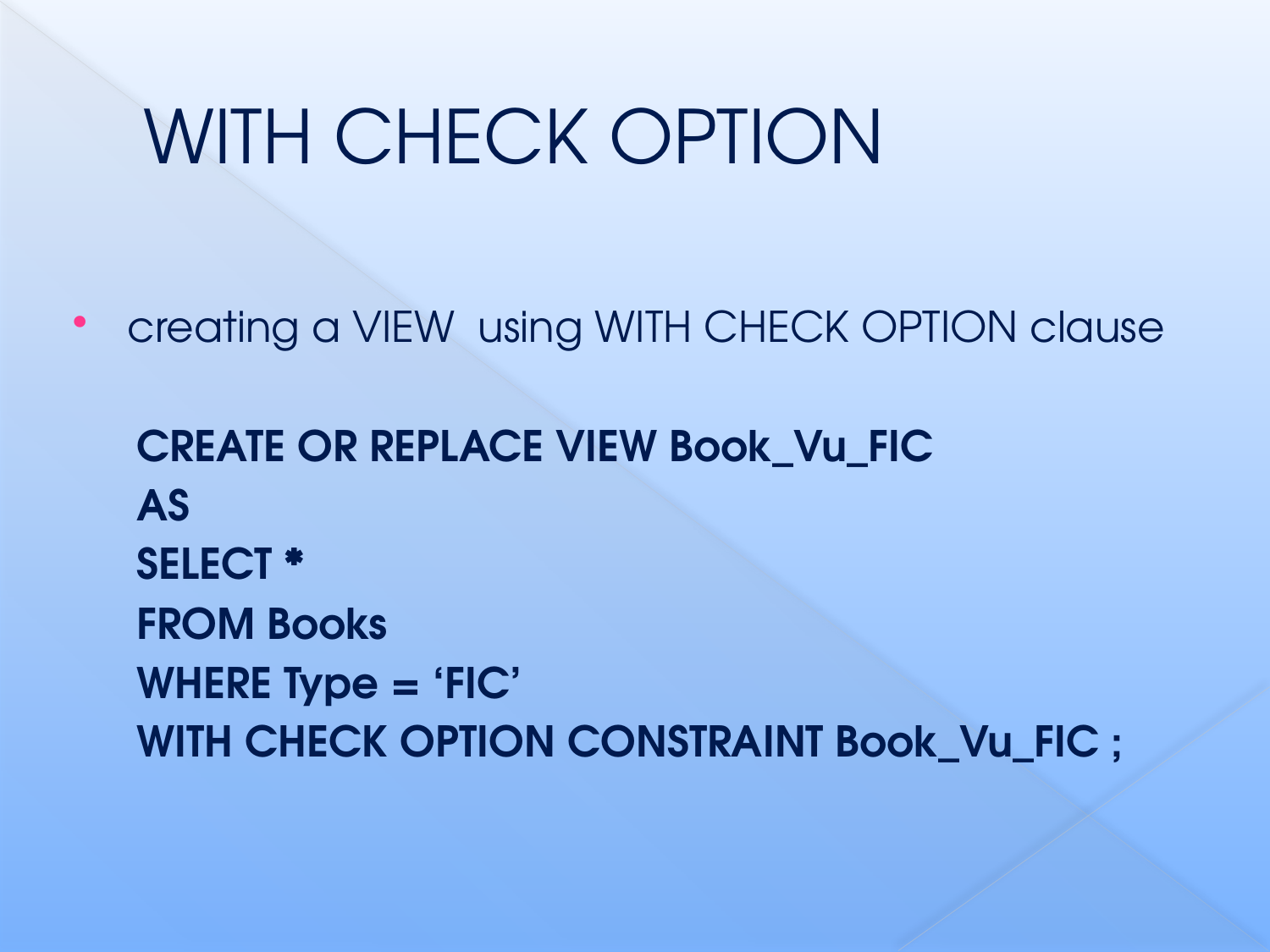

# WITH CHECK OPTION
creating a VIEW  using WITH CHECK OPTION clause

      CREATE OR REPLACE VIEW Book_Vu_FIC
      AS
      SELECT *
      FROM Books
      WHERE Type = ‘FIC’
      WITH CHECK OPTION CONSTRAINT Book_Vu_FIC ;